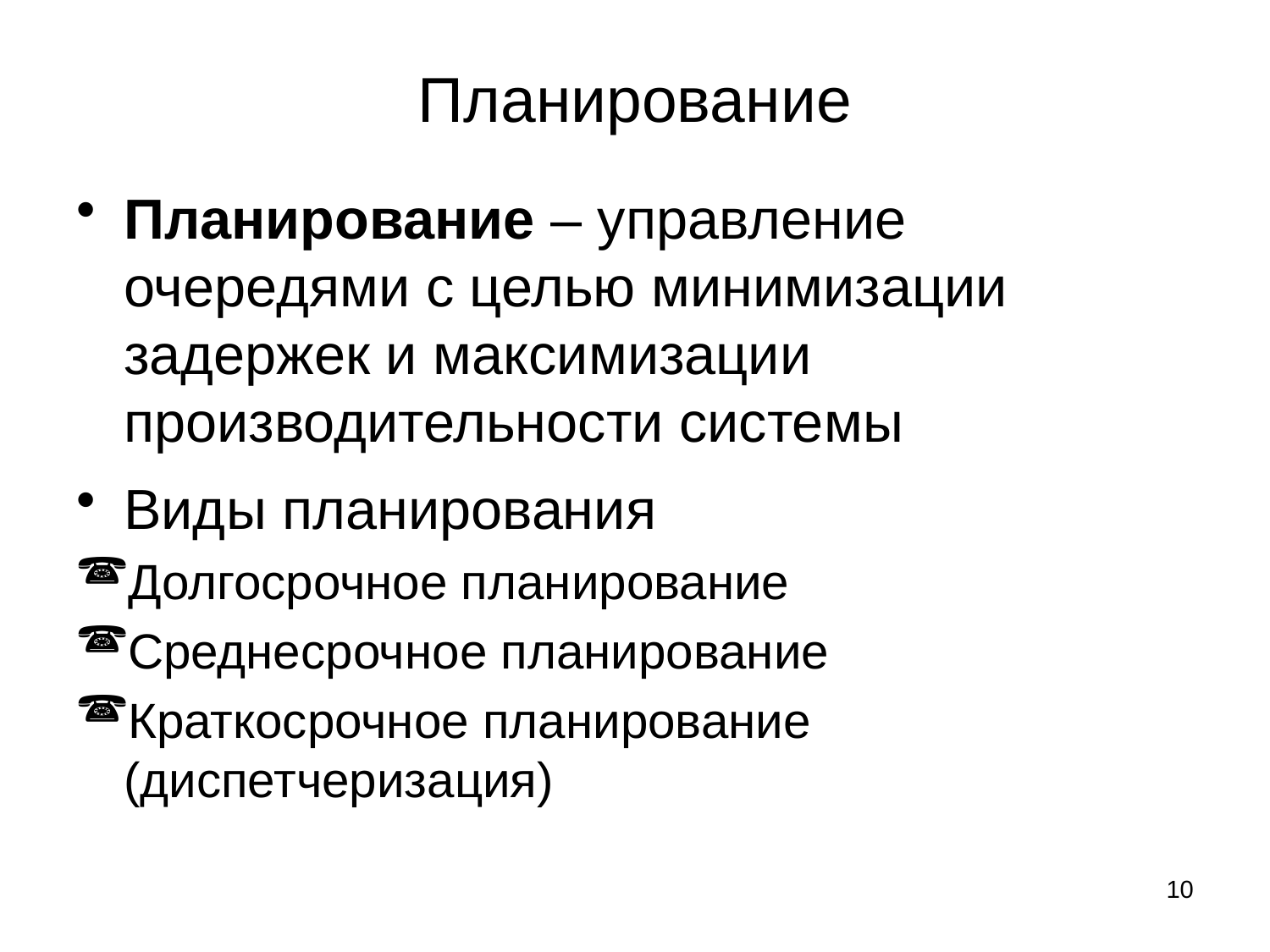

# Планирование
Планирование – управление очередями с целью минимизации задержек и максимизации производительности системы
Виды планирования
Долгосрочное планирование
Среднесрочное планирование
Краткосрочное планирование (диспетчеризация)
10